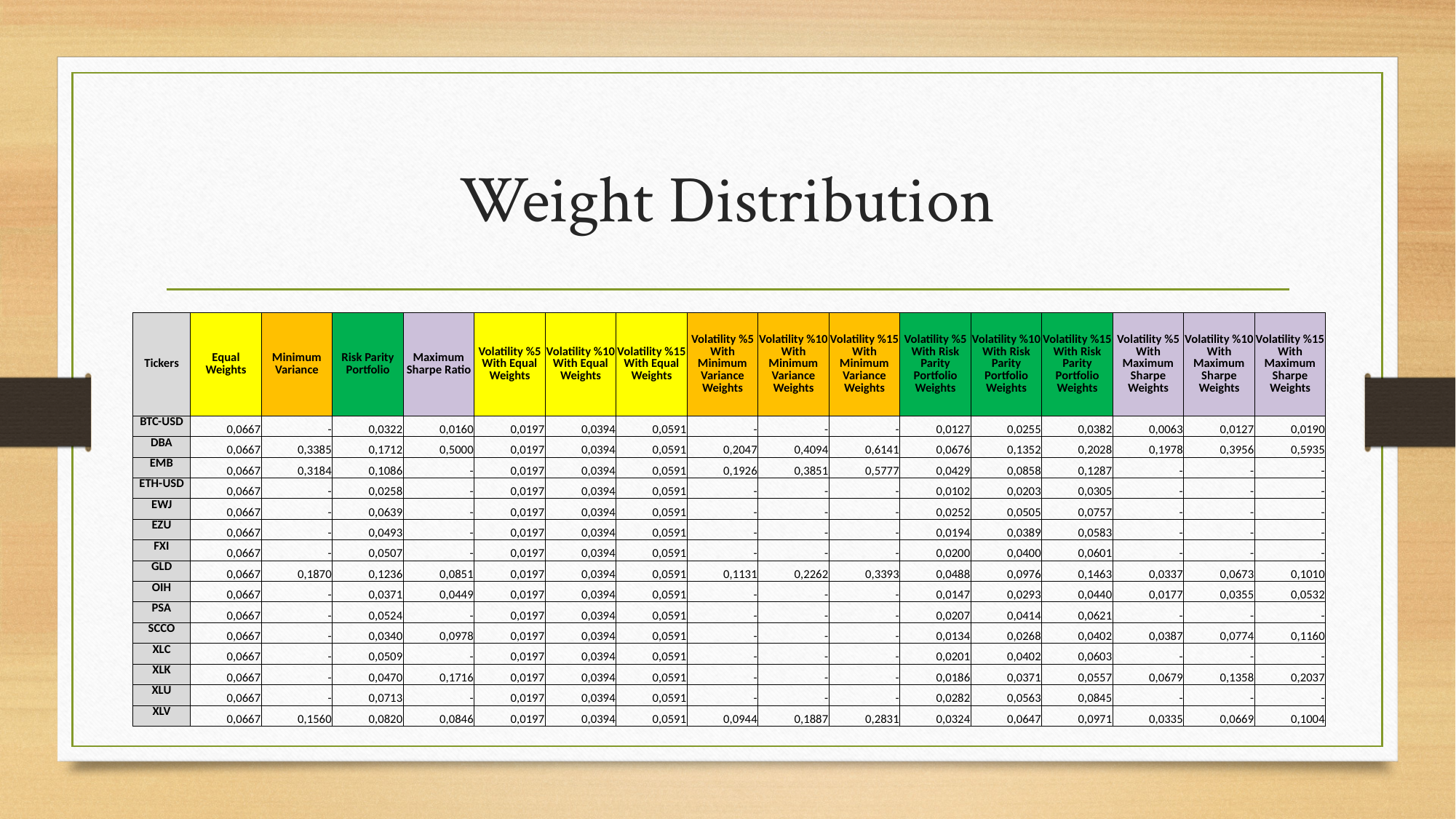

# Weight Distribution
| Tickers | Equal Weights | Minimum Variance | Risk Parity Portfolio | Maximum Sharpe Ratio | Volatility %5 With Equal Weights | Volatility %10 With Equal Weights | Volatility %15 With Equal Weights | Volatility %5 With Minimum Variance Weights | Volatility %10 With Minimum Variance Weights | Volatility %15 With Minimum Variance Weights | Volatility %5 With Risk Parity Portfolio Weights | Volatility %10 With Risk Parity Portfolio Weights | Volatility %15 With Risk Parity Portfolio Weights | Volatility %5 With Maximum Sharpe Weights | Volatility %10 With Maximum Sharpe Weights | Volatility %15 With Maximum Sharpe Weights |
| --- | --- | --- | --- | --- | --- | --- | --- | --- | --- | --- | --- | --- | --- | --- | --- | --- |
| BTC-USD | 0,0667 | - | 0,0322 | 0,0160 | 0,0197 | 0,0394 | 0,0591 | - | - | - | 0,0127 | 0,0255 | 0,0382 | 0,0063 | 0,0127 | 0,0190 |
| DBA | 0,0667 | 0,3385 | 0,1712 | 0,5000 | 0,0197 | 0,0394 | 0,0591 | 0,2047 | 0,4094 | 0,6141 | 0,0676 | 0,1352 | 0,2028 | 0,1978 | 0,3956 | 0,5935 |
| EMB | 0,0667 | 0,3184 | 0,1086 | - | 0,0197 | 0,0394 | 0,0591 | 0,1926 | 0,3851 | 0,5777 | 0,0429 | 0,0858 | 0,1287 | - | - | - |
| ETH-USD | 0,0667 | - | 0,0258 | - | 0,0197 | 0,0394 | 0,0591 | - | - | - | 0,0102 | 0,0203 | 0,0305 | - | - | - |
| EWJ | 0,0667 | - | 0,0639 | - | 0,0197 | 0,0394 | 0,0591 | - | - | - | 0,0252 | 0,0505 | 0,0757 | - | - | - |
| EZU | 0,0667 | - | 0,0493 | - | 0,0197 | 0,0394 | 0,0591 | - | - | - | 0,0194 | 0,0389 | 0,0583 | - | - | - |
| FXI | 0,0667 | - | 0,0507 | - | 0,0197 | 0,0394 | 0,0591 | - | - | - | 0,0200 | 0,0400 | 0,0601 | - | - | - |
| GLD | 0,0667 | 0,1870 | 0,1236 | 0,0851 | 0,0197 | 0,0394 | 0,0591 | 0,1131 | 0,2262 | 0,3393 | 0,0488 | 0,0976 | 0,1463 | 0,0337 | 0,0673 | 0,1010 |
| OIH | 0,0667 | - | 0,0371 | 0,0449 | 0,0197 | 0,0394 | 0,0591 | - | - | - | 0,0147 | 0,0293 | 0,0440 | 0,0177 | 0,0355 | 0,0532 |
| PSA | 0,0667 | - | 0,0524 | - | 0,0197 | 0,0394 | 0,0591 | - | - | - | 0,0207 | 0,0414 | 0,0621 | - | - | - |
| SCCO | 0,0667 | - | 0,0340 | 0,0978 | 0,0197 | 0,0394 | 0,0591 | - | - | - | 0,0134 | 0,0268 | 0,0402 | 0,0387 | 0,0774 | 0,1160 |
| XLC | 0,0667 | - | 0,0509 | - | 0,0197 | 0,0394 | 0,0591 | - | - | - | 0,0201 | 0,0402 | 0,0603 | - | - | - |
| XLK | 0,0667 | - | 0,0470 | 0,1716 | 0,0197 | 0,0394 | 0,0591 | - | - | - | 0,0186 | 0,0371 | 0,0557 | 0,0679 | 0,1358 | 0,2037 |
| XLU | 0,0667 | - | 0,0713 | - | 0,0197 | 0,0394 | 0,0591 | - | - | - | 0,0282 | 0,0563 | 0,0845 | - | - | - |
| XLV | 0,0667 | 0,1560 | 0,0820 | 0,0846 | 0,0197 | 0,0394 | 0,0591 | 0,0944 | 0,1887 | 0,2831 | 0,0324 | 0,0647 | 0,0971 | 0,0335 | 0,0669 | 0,1004 |